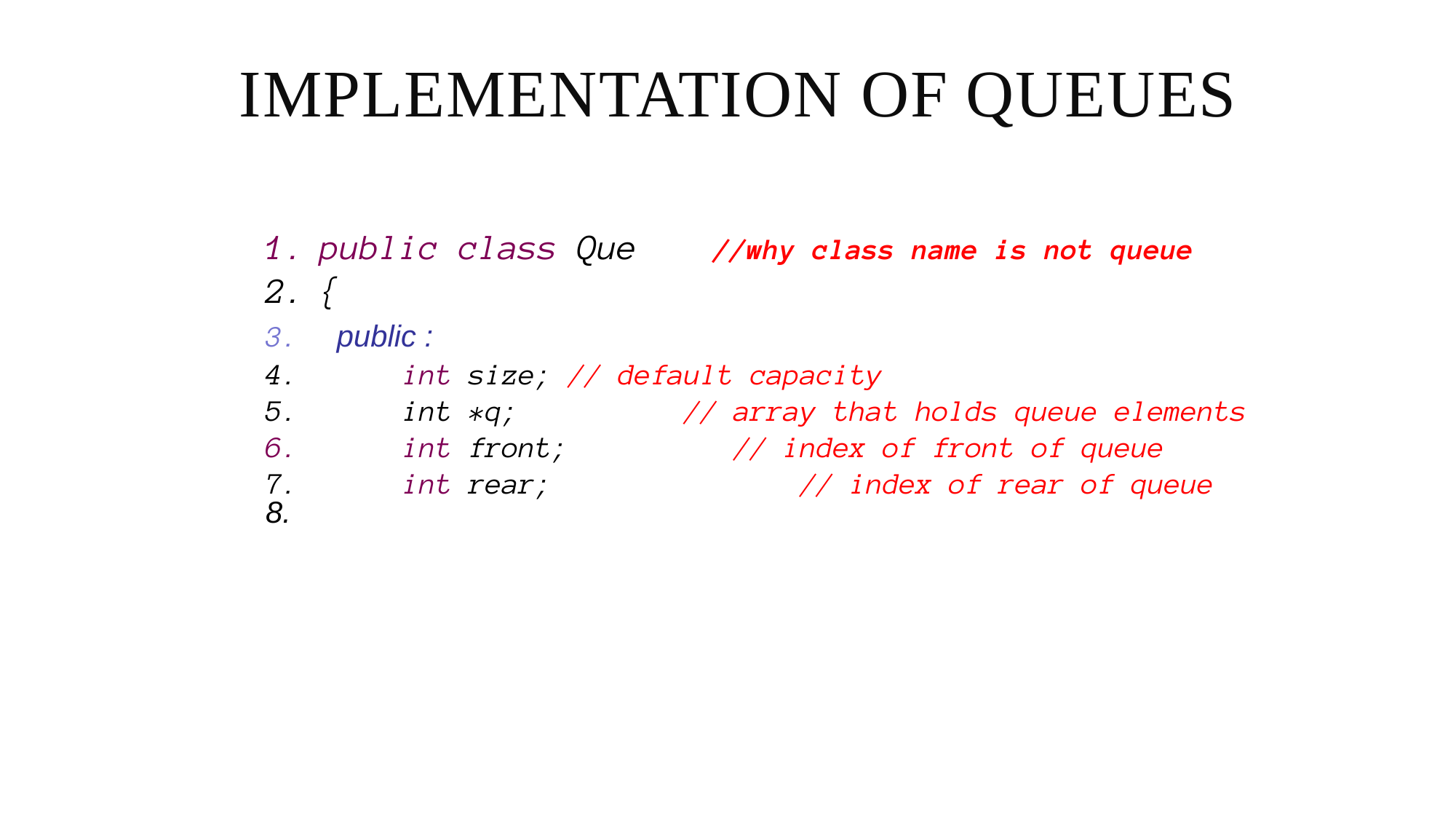

# implementation of Queues
public class Que    //why class name is not queue
{
 public :
     int size; // default capacity
     int *q;          // array that holds queue elements
     int front;          // index of front of queue
     int rear;               // index of rear of queue